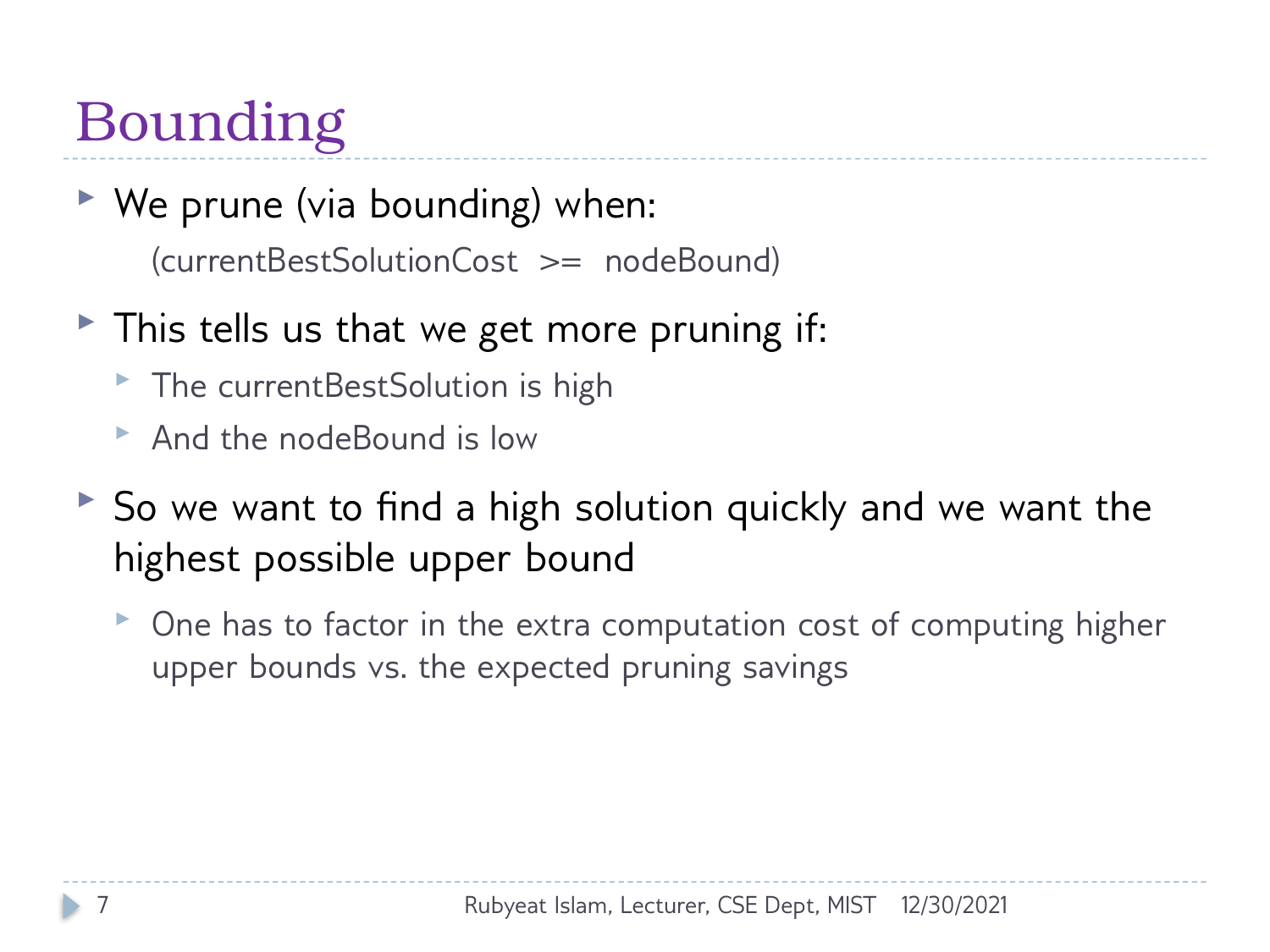

# Bounding
We prune (via bounding) when:
	(currentBestSolutionCost  >=  nodeBound)
This tells us that we get more pruning if:
The currentBestSolution is high
And the nodeBound is low
So we want to find a high solution quickly and we want the highest possible upper bound
One has to factor in the extra computation cost of computing higher upper bounds vs. the expected pruning savings

7
Rubyeat Islam, Lecturer, CSE Dept, MIST
12/30/2021